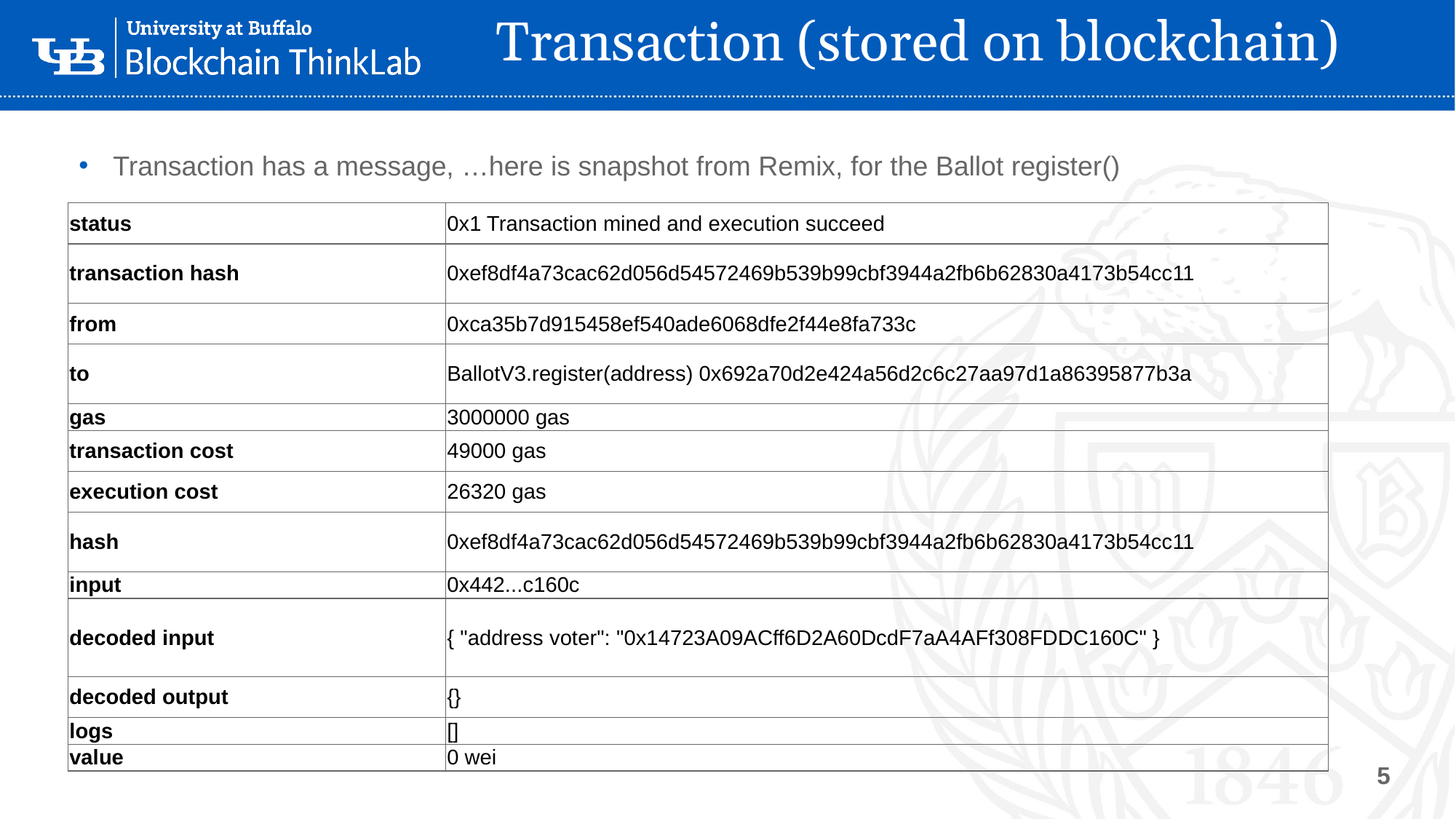

# Transaction (stored on blockchain)
Transaction has a message, …here is snapshot from Remix, for the Ballot register()

| status | 0x1 Transaction mined and execution succeed |
| --- | --- |
| transaction hash | 0xef8df4a73cac62d056d54572469b539b99cbf3944a2fb6b62830a4173b54cc11 |
| from | 0xca35b7d915458ef540ade6068dfe2f44e8fa733c |
| to | BallotV3.register(address) 0x692a70d2e424a56d2c6c27aa97d1a86395877b3a |
| gas | 3000000 gas |
| transaction cost | 49000 gas |
| execution cost | 26320 gas |
| hash | 0xef8df4a73cac62d056d54572469b539b99cbf3944a2fb6b62830a4173b54cc11 |
| input | 0x442...c160c |
| decoded input | { "address voter": "0x14723A09ACff6D2A60DcdF7aA4AFf308FDDC160C" } |
| decoded output | {} |
| logs | [] |
| value | 0 wei |